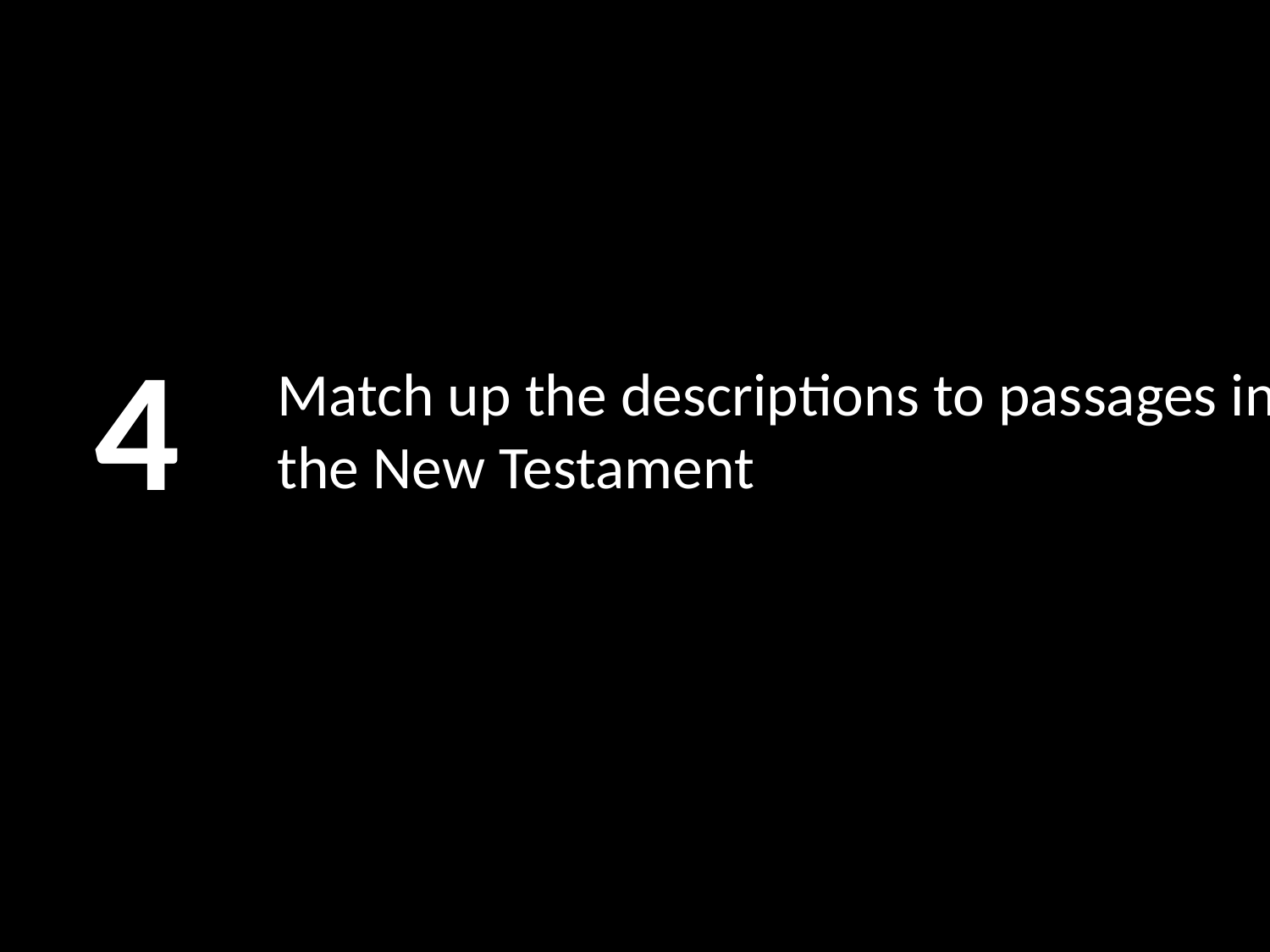

4
# Match up the descriptions to passages in the New Testament